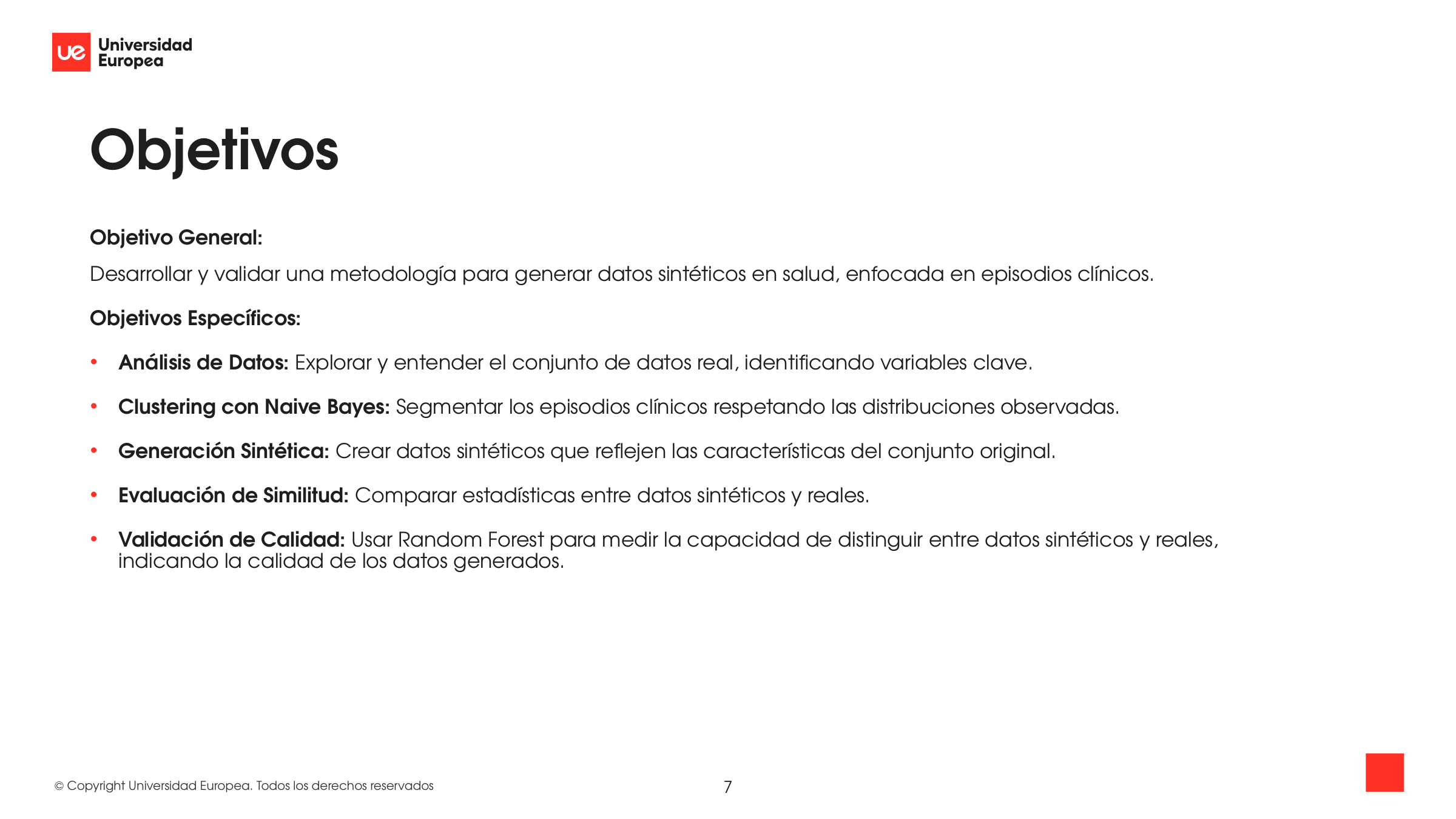

# Objetivos
Objetivo General:
Desarrollar y validar una metodología para generar datos sintéticos en salud, enfocada en episodios clínicos.
Objetivos Específicos:
Análisis de Datos: Explorar y entender el conjunto de datos real, identificando variables clave.
Clustering con Naive Bayes: Segmentar los episodios clínicos respetando las distribuciones observadas.
Generación Sintética: Crear datos sintéticos que reflejen las características del conjunto original.
Evaluación de Similitud: Comparar estadísticas entre datos sintéticos y reales.
Validación de Calidad: Usar Random Forest para medir la capacidad de distinguir entre datos sintéticos y reales, indicando la calidad de los datos generados.

7